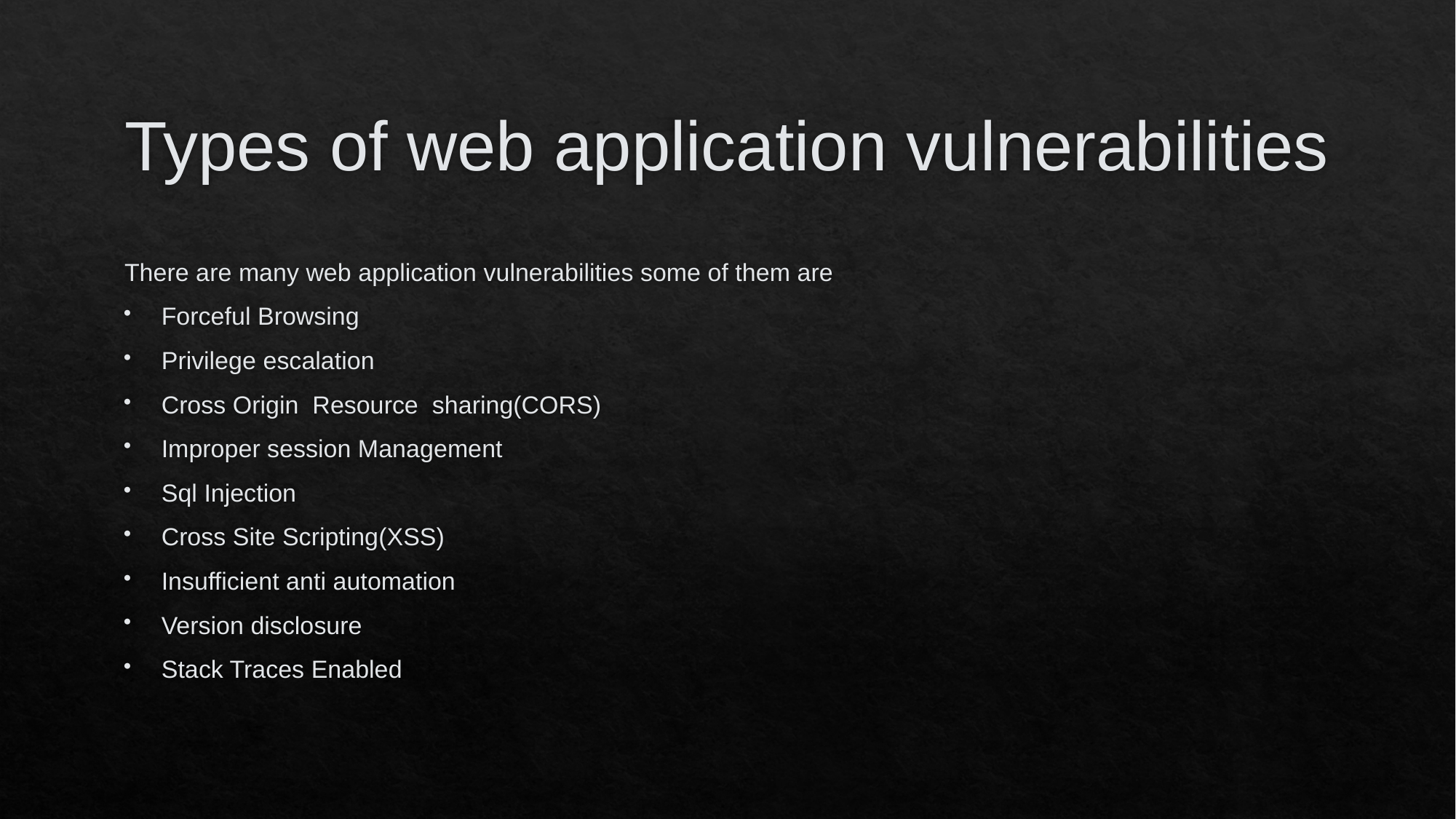

# Types of web application vulnerabilities
There are many web application vulnerabilities some of them are
Forceful Browsing
Privilege escalation
Cross Origin  Resource  sharing(CORS)
Improper session Management
Sql Injection
Cross Site Scripting(XSS)
Insufficient anti automation
Version disclosure
Stack Traces Enabled